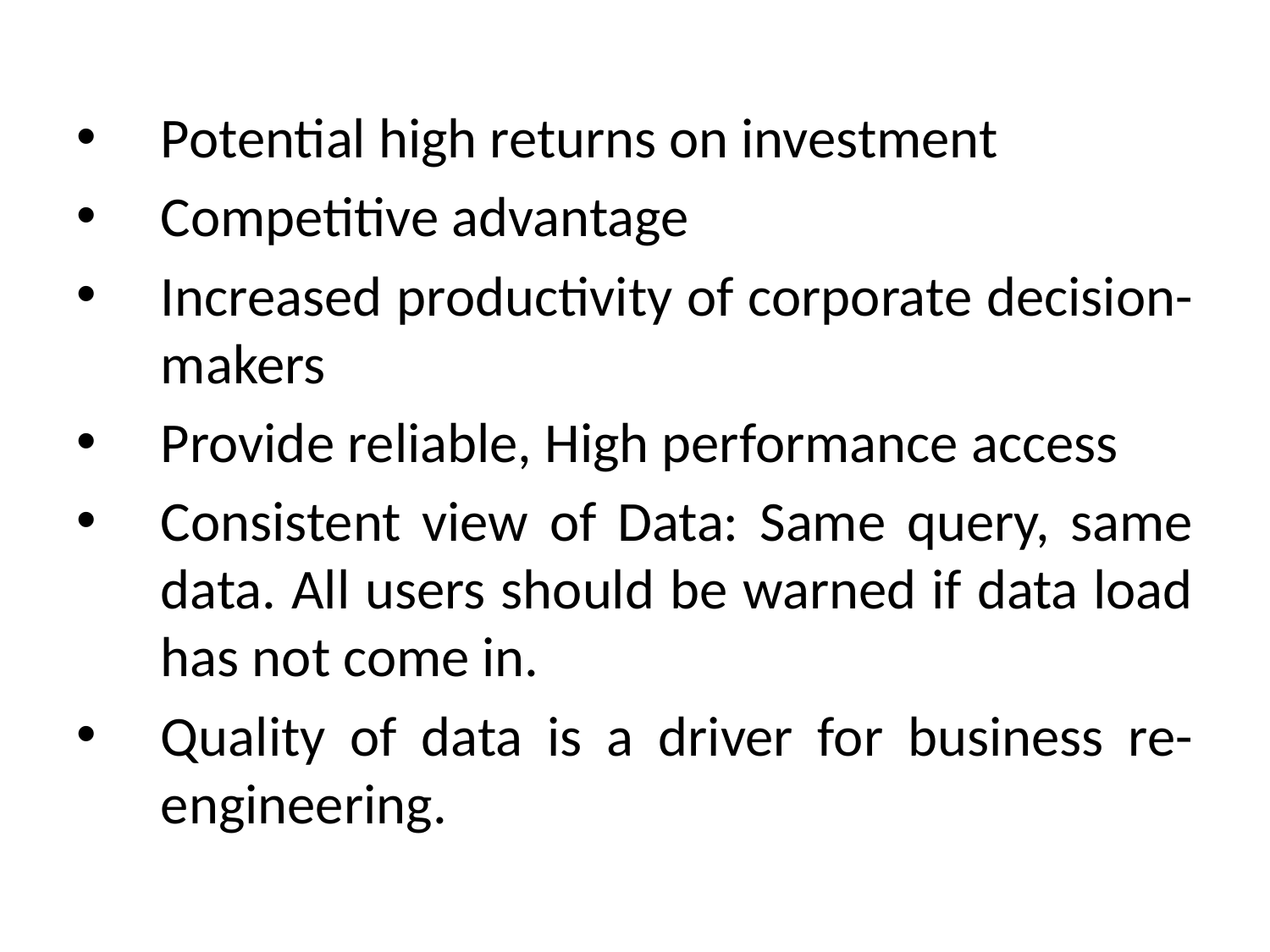

Potential high returns on investment
Competitive advantage
Increased productivity of corporate decision-makers
Provide reliable, High performance access
Consistent view of Data: Same query, same data. All users should be warned if data load has not come in.
Quality of data is a driver for business re-engineering.